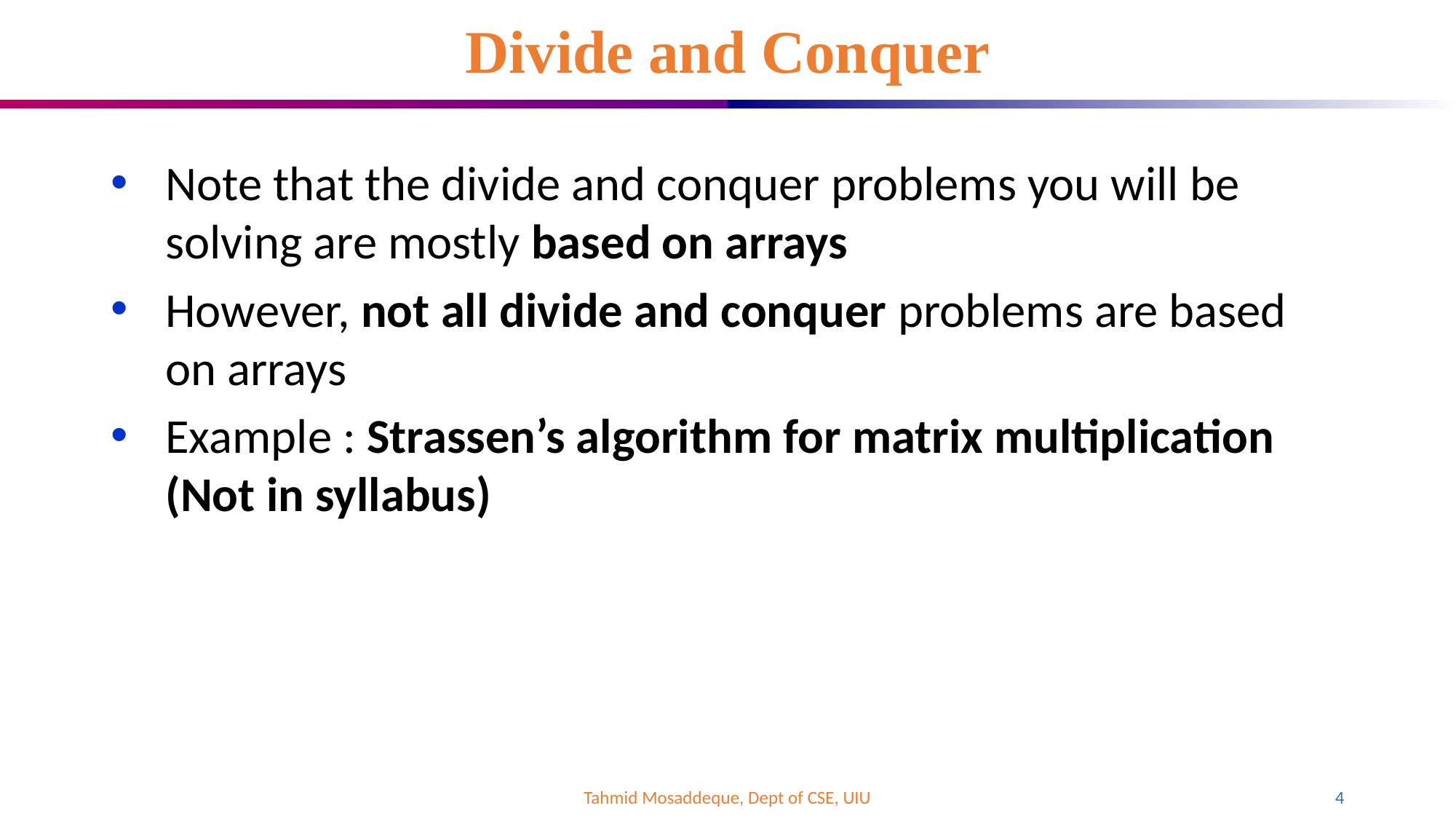

# Divide and Conquer
Note that the divide and conquer problems you will be solving are mostly based on arrays
However, not all divide and conquer problems are based on arrays
Example : Strassen’s algorithm for matrix multiplication (Not in syllabus)
Tahmid Mosaddeque, Dept of CSE, UIU
4